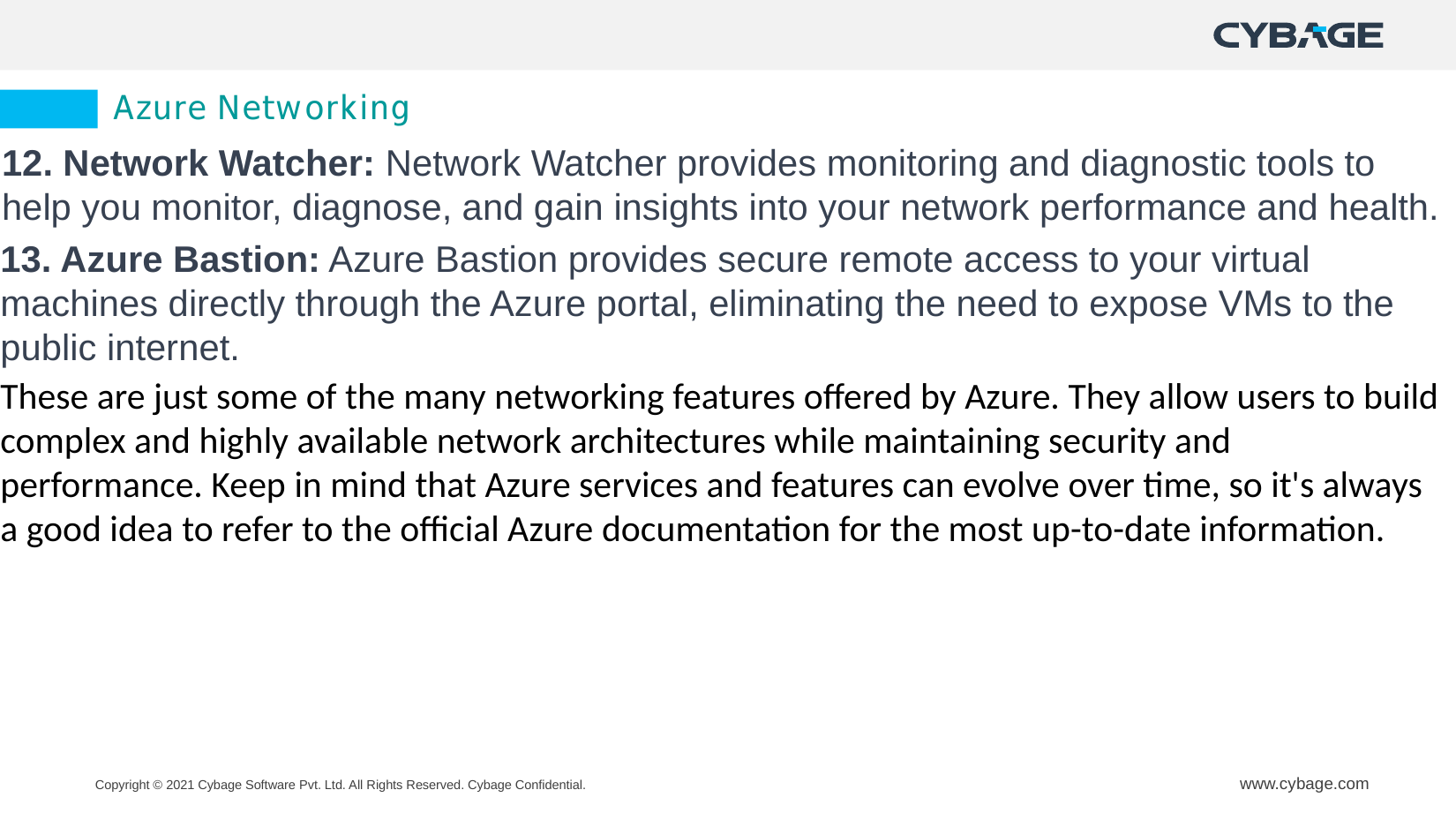

# Azure Networking
12. Network Watcher: Network Watcher provides monitoring and diagnostic tools to help you monitor, diagnose, and gain insights into your network performance and health.

13. Azure Bastion: Azure Bastion provides secure remote access to your virtual machines directly through the Azure portal, eliminating the need to expose VMs to the public internet.

These are just some of the many networking features offered by Azure. They allow users to build complex and highly available network architectures while maintaining security and performance. Keep in mind that Azure services and features can evolve over time, so it's always a good idea to refer to the official Azure documentation for the most up-to-date information.